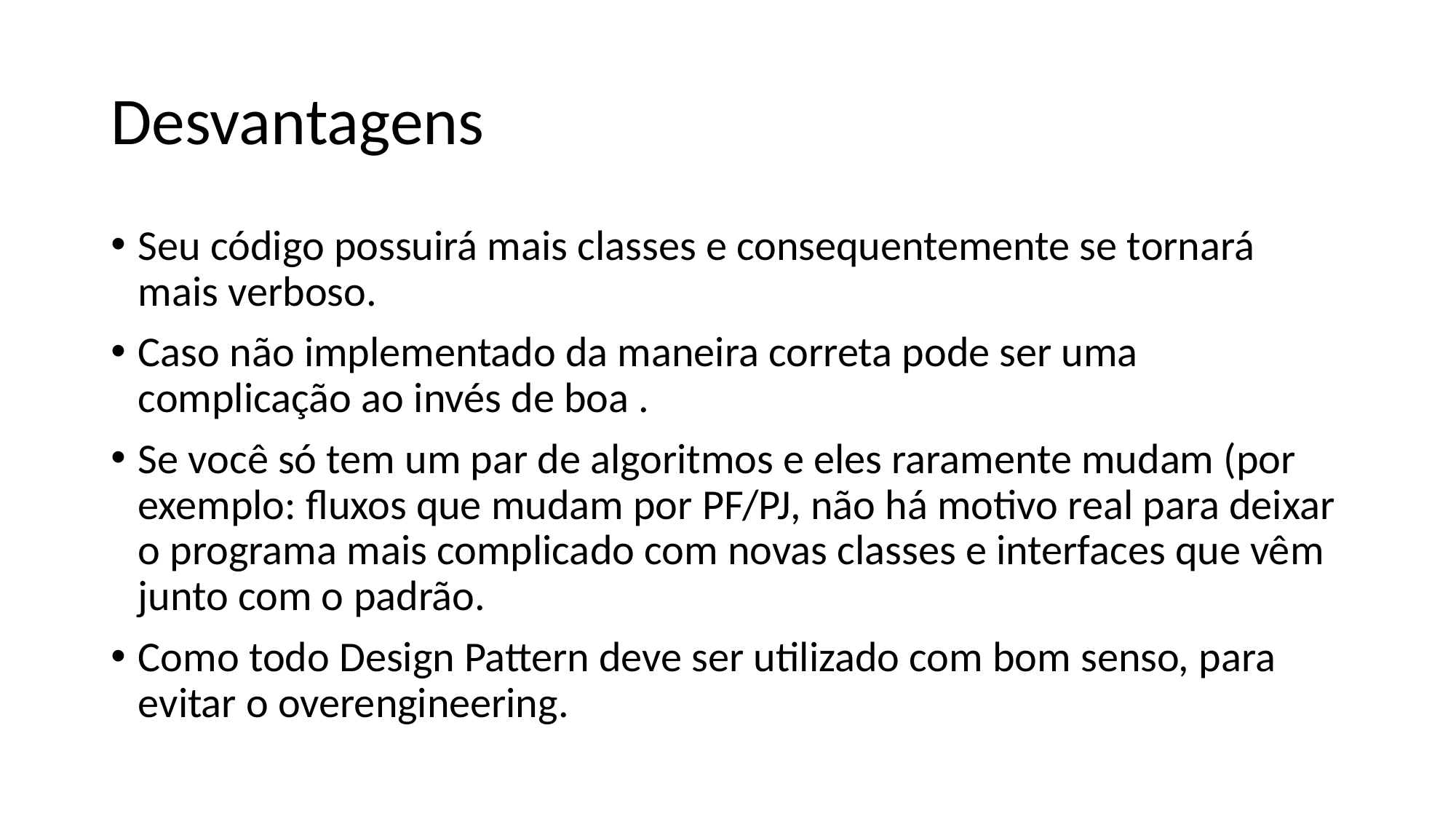

# Desvantagens
Seu código possuirá mais classes e consequentemente se tornará mais verboso.
Caso não implementado da maneira correta pode ser uma complicação ao invés de boa .
Se você só tem um par de algoritmos e eles raramente mudam (por exemplo: fluxos que mudam por PF/PJ, não há motivo real para deixar o programa mais complicado com novas classes e interfaces que vêm junto com o padrão.
Como todo Design Pattern deve ser utilizado com bom senso, para evitar o overengineering.